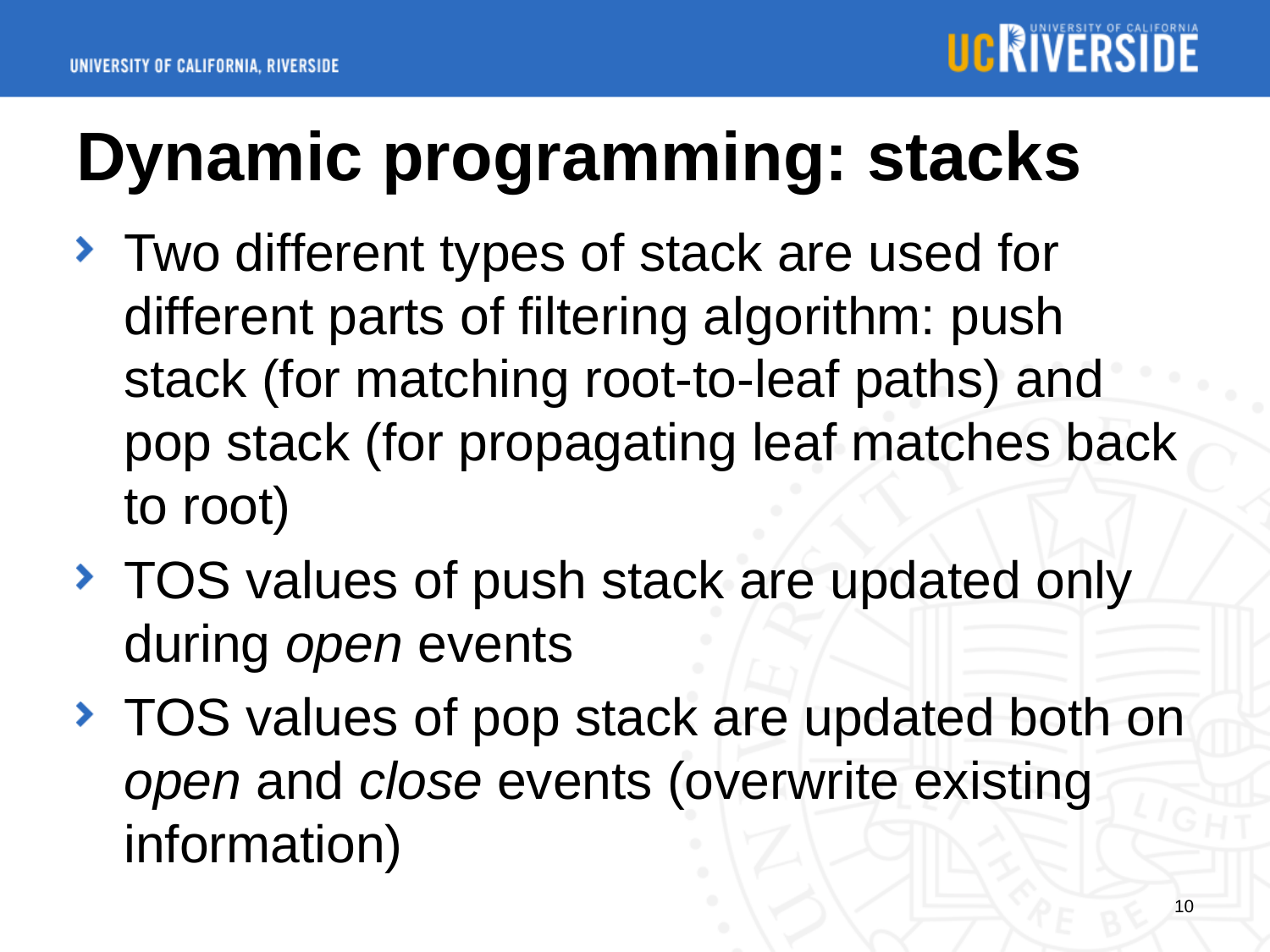

# Dynamic programming: stacks
Two different types of stack are used for different parts of filtering algorithm: push stack (for matching root-to-leaf paths) and pop stack (for propagating leaf matches back to root)
TOS values of push stack are updated only during open events
TOS values of pop stack are updated both on open and close events (overwrite existing information)
10